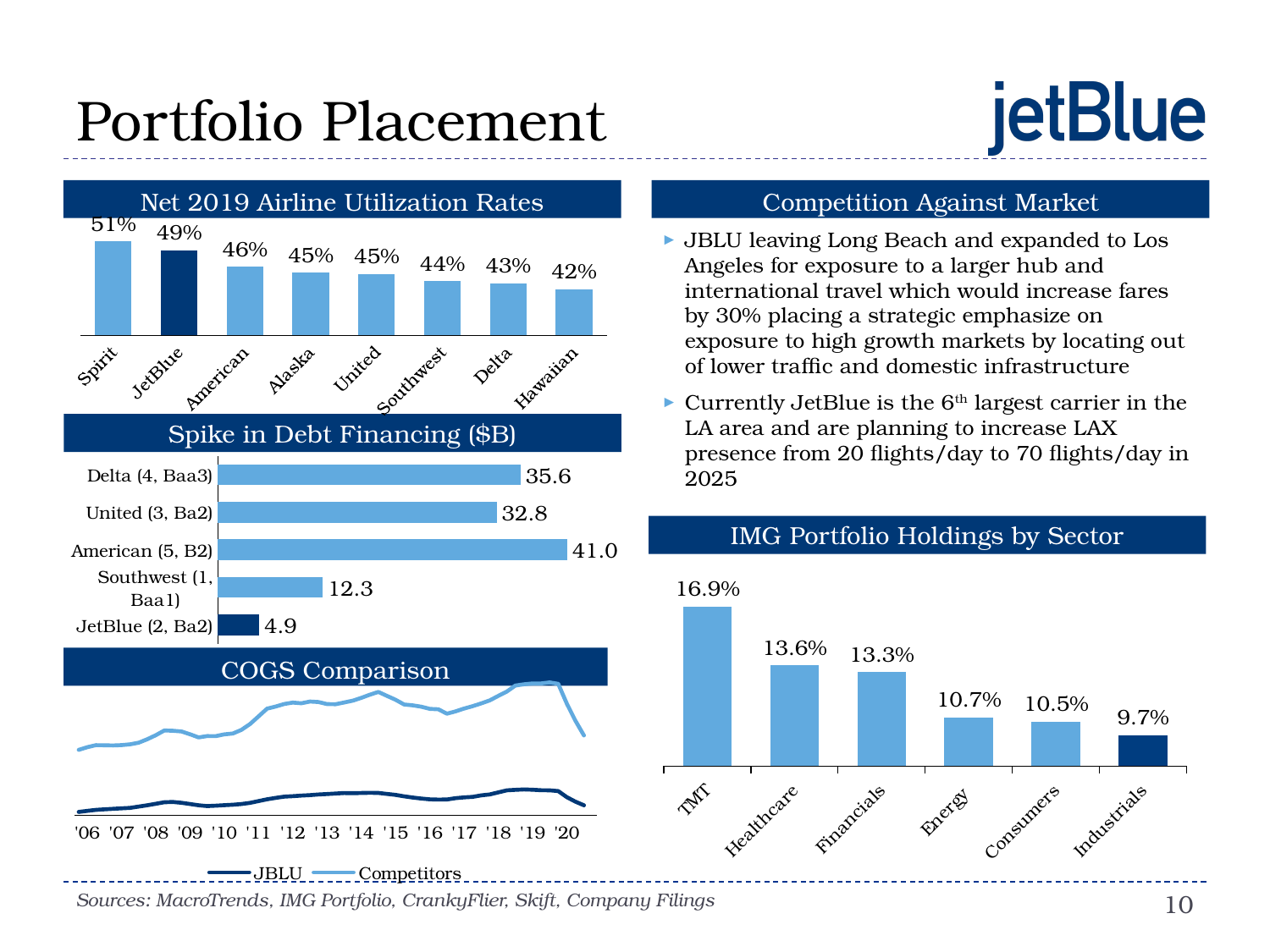

# Portfolio Placement
Net 2019 Airline Utilization Rates
Competition Against Market

### Chart

| Category |  |
|---|---|
| Spirit | 0.51 |
| JetBlue | 0.49374999999999997 |
| American | 0.46416666666666667 |
| Alaska | 0.45333333333333337 |
| United | 0.45083333333333336 |
| Southwest | 0.4379166666666667 |
| Delta | 0.43416666666666665 |
| Hawaiian | 0.42333333333333334 |
JBLU leaving Long Beach and expanded to Los Angeles for exposure to a larger hub and international travel which would increase fares by 30% placing a strategic emphasize on exposure to high growth markets by locating out of lower traffic and domestic infrastructure
Currently JetBlue is the 6th largest carrier in the LA area and are planning to increase LAX presence from 20 flights/day to 70 flights/day in 2025
Spike in Debt Financing ($B)

### Chart

| Category |  |
|---|---|
| Delta (4, Baa3) | 35.55 |
| United (3, Ba2) | 32.75 |
| American (5, B2) | 41.02 |
| Southwest (1, Baa1) | 12.28 |
| JetBlue (2, Ba2) | 4.86 |
IMG Portfolio Holdings by Sector

### Chart

| Category |
|---|

### Chart

| Category |  |
|---|---|
| TMT | 0.16924839453727605 |
| Healthcare | 0.13626415027207173 |
| Financials | 0.13254811731702845 |
| Energy  | 0.107133125707116 |
| Consumers | 0.10494884936856147 |
| Industrials | 0.09735397760456663 |
COGS Comparison

[unsupported chart]

Sources: MacroTrends, IMG Portfolio, CrankyFlier, Skift, Company Filings
10